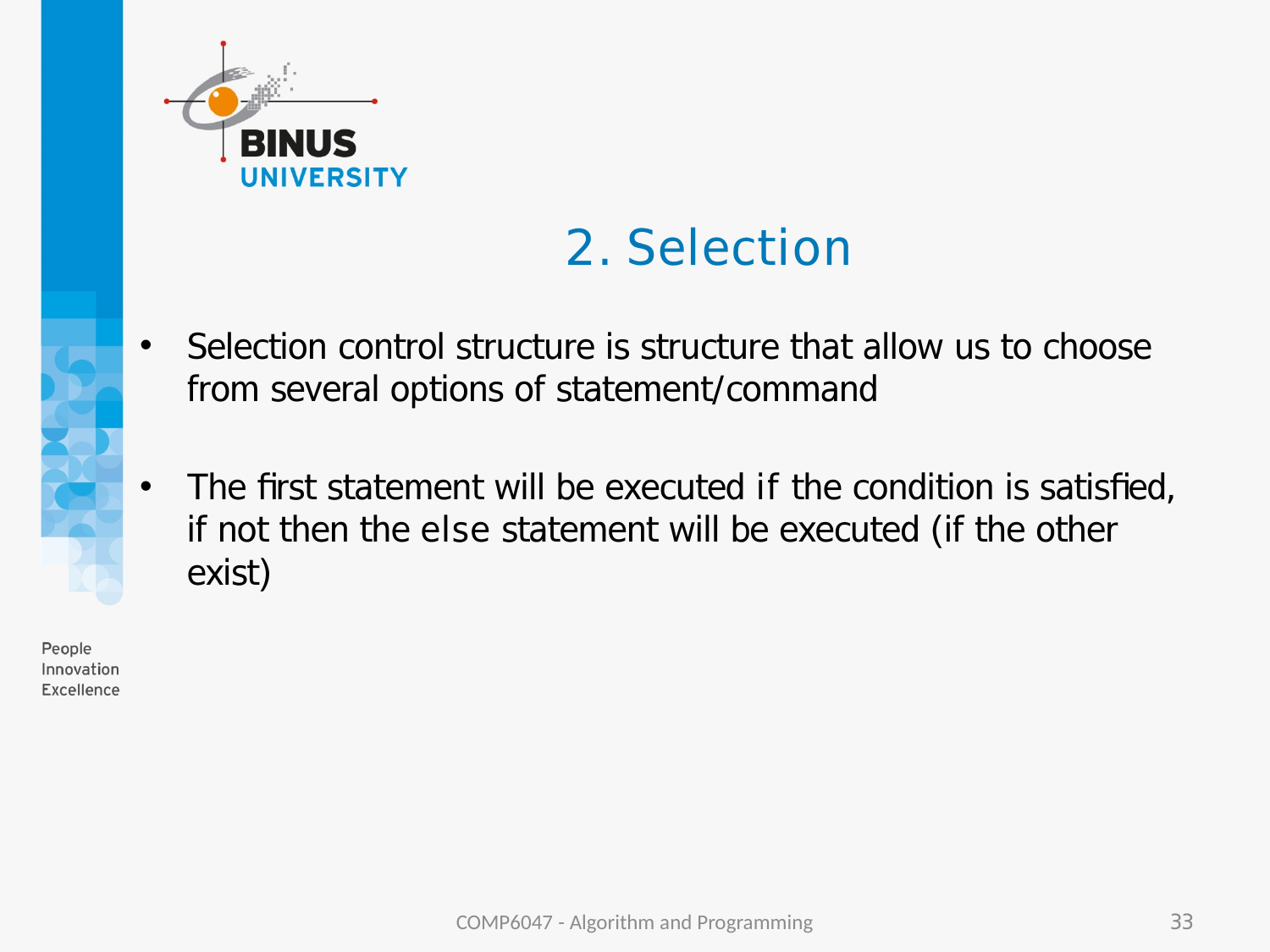

# 2. Selection
Selection control structure is structure that allow us to choose from several options of statement/command

The first statement will be executed if the condition is satisfied, if not then the else statement will be executed (if the other exist)
COMP6047 - Algorithm and Programming
33